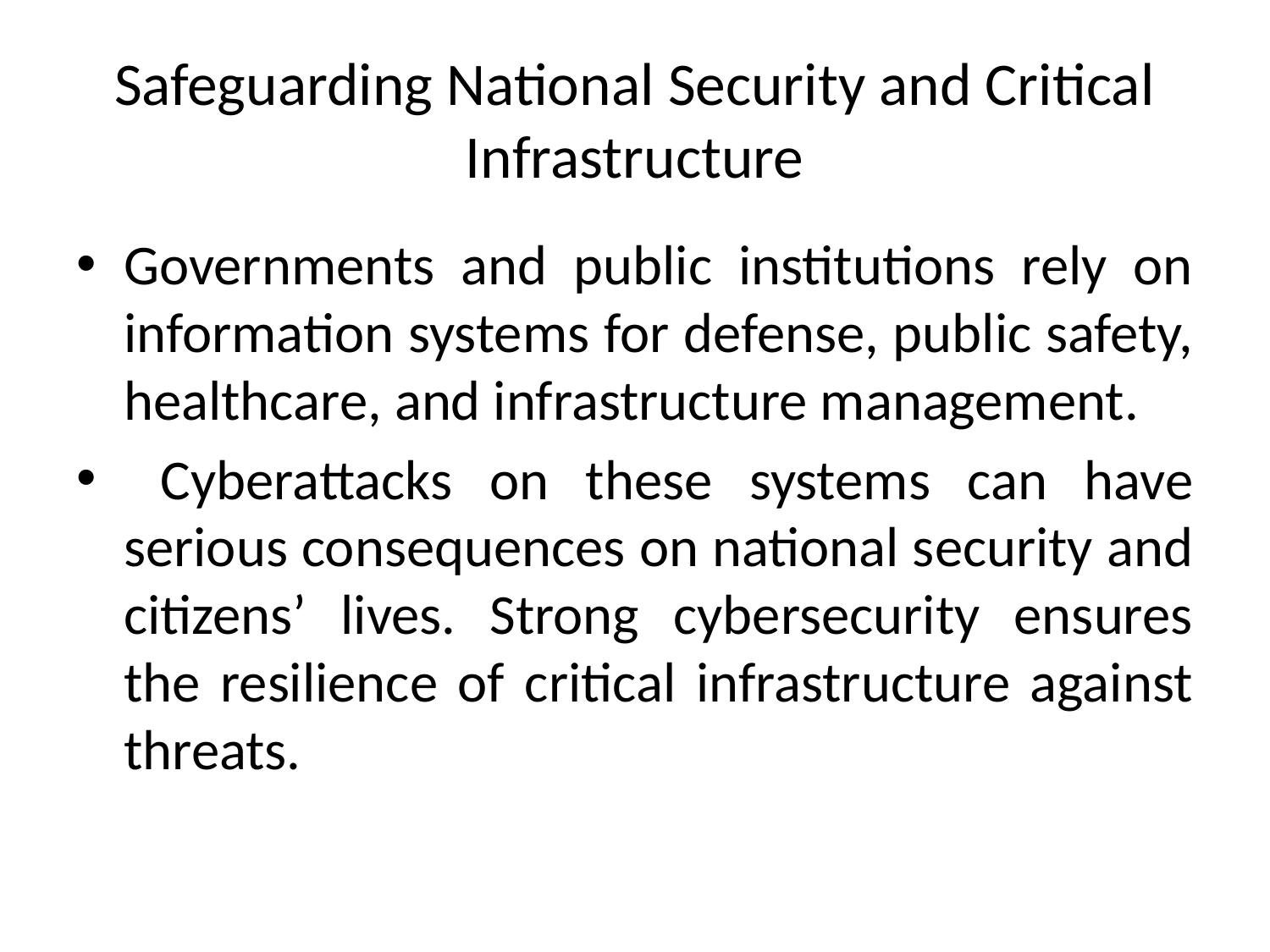

# Safeguarding National Security and Critical Infrastructure
Governments and public institutions rely on information systems for defense, public safety, healthcare, and infrastructure management.
 Cyberattacks on these systems can have serious consequences on national security and citizens’ lives. Strong cybersecurity ensures the resilience of critical infrastructure against threats.